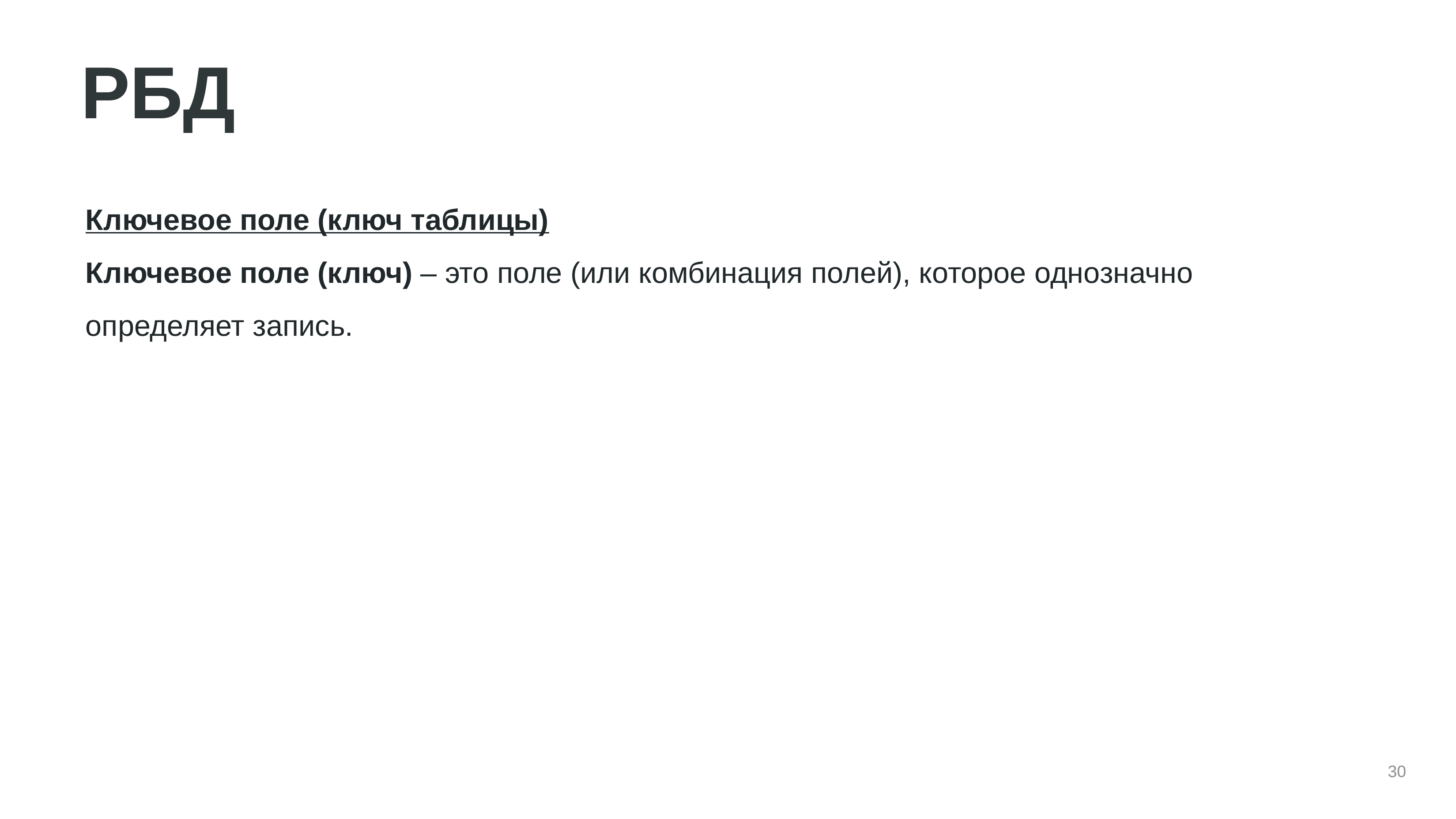

# РБД
Ключевое поле (ключ таблицы)
Ключевое поле (ключ) – это поле (или комбинация полей), которое однозначно определяет запись.
30